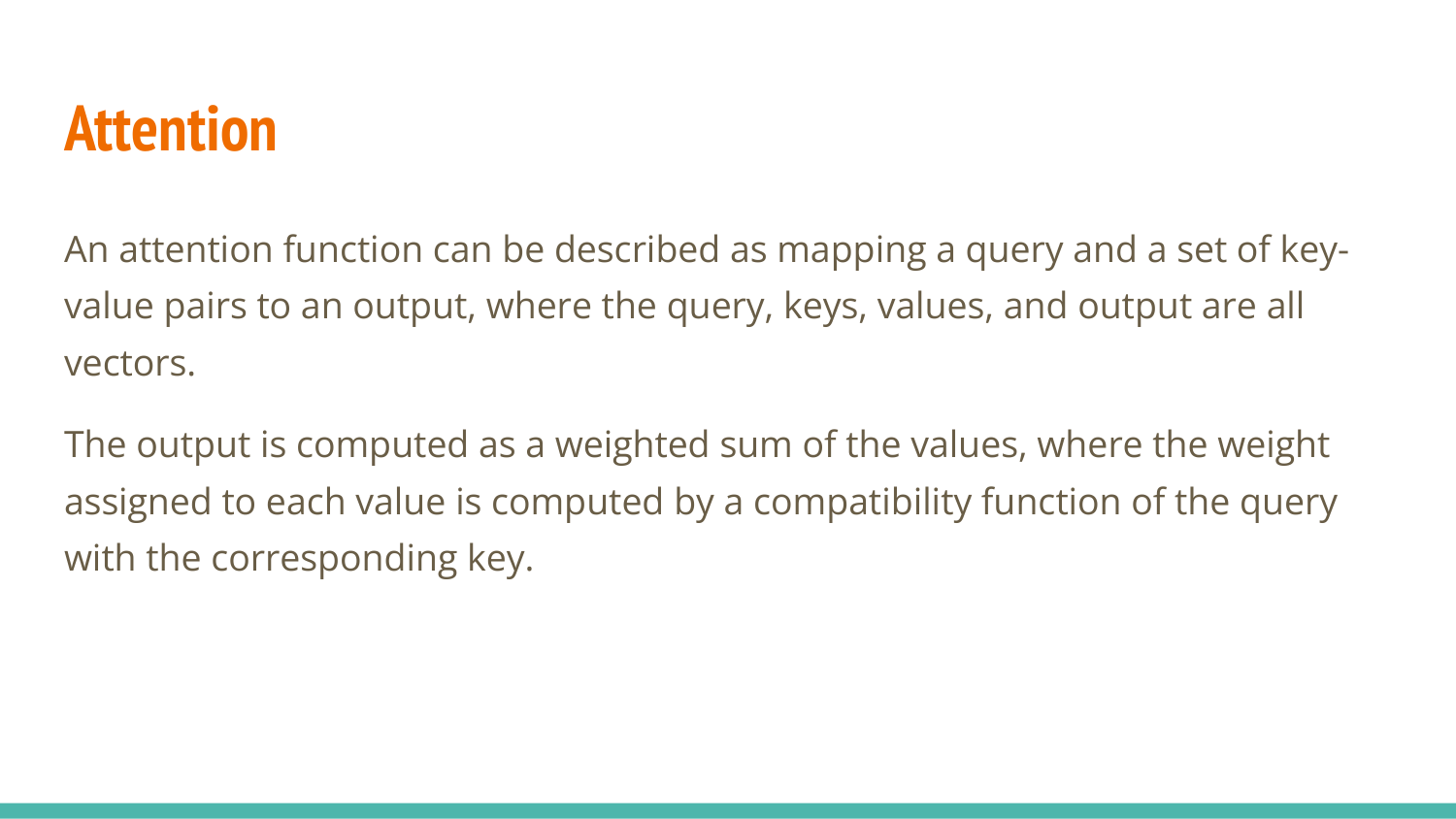

# Attention
An attention function can be described as mapping a query and a set of key-value pairs to an output, where the query, keys, values, and output are all vectors.
The output is computed as a weighted sum of the values, where the weight assigned to each value is computed by a compatibility function of the query with the corresponding key.